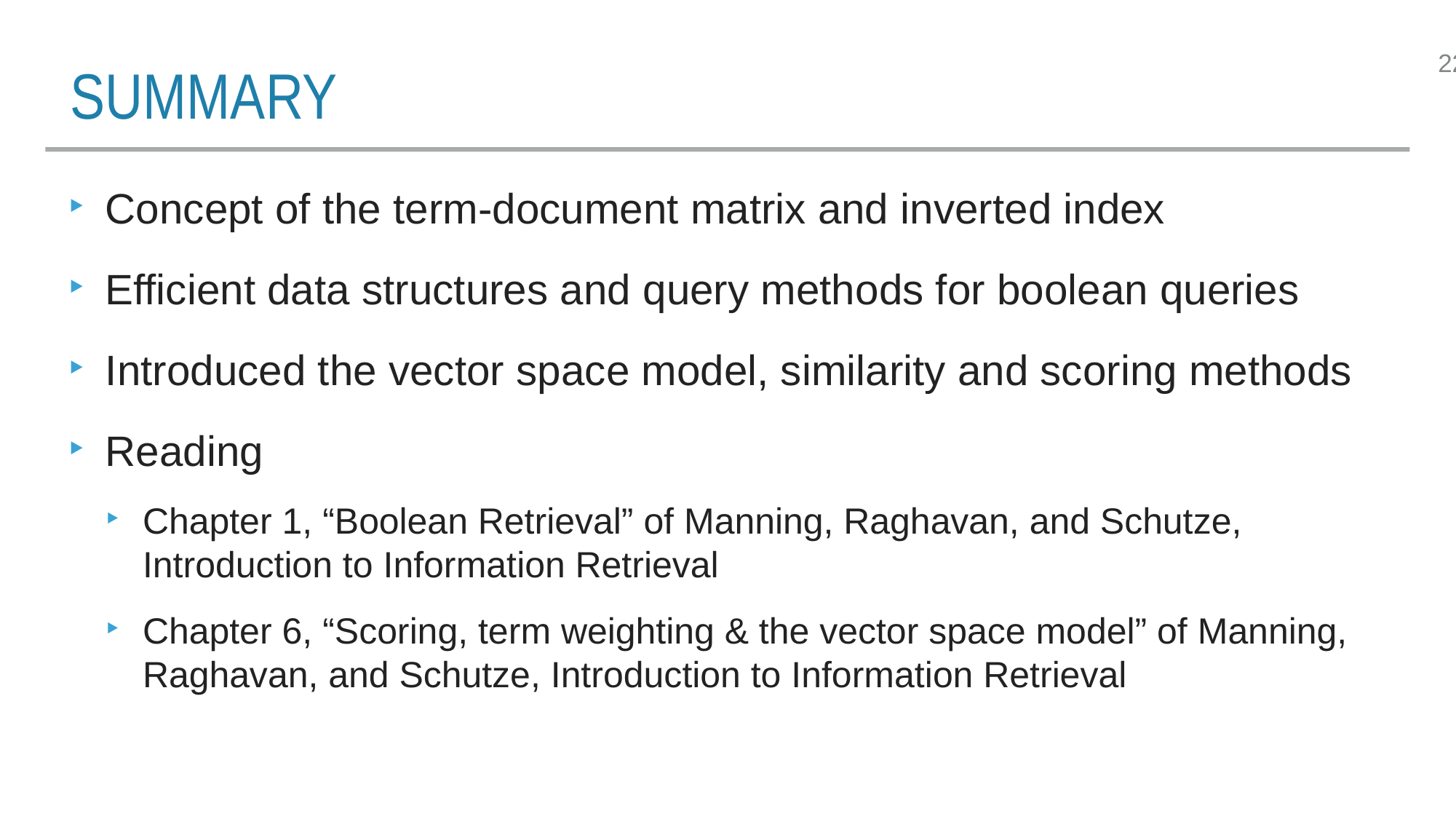

# Summary
Concept of the term-document matrix and inverted index
Efficient data structures and query methods for boolean queries
Introduced the vector space model, similarity and scoring methods
Reading
Chapter 1, “Boolean Retrieval” of Manning, Raghavan, and Schutze, Introduction to Information Retrieval
Chapter 6, “Scoring, term weighting & the vector space model” of Manning, Raghavan, and Schutze, Introduction to Information Retrieval